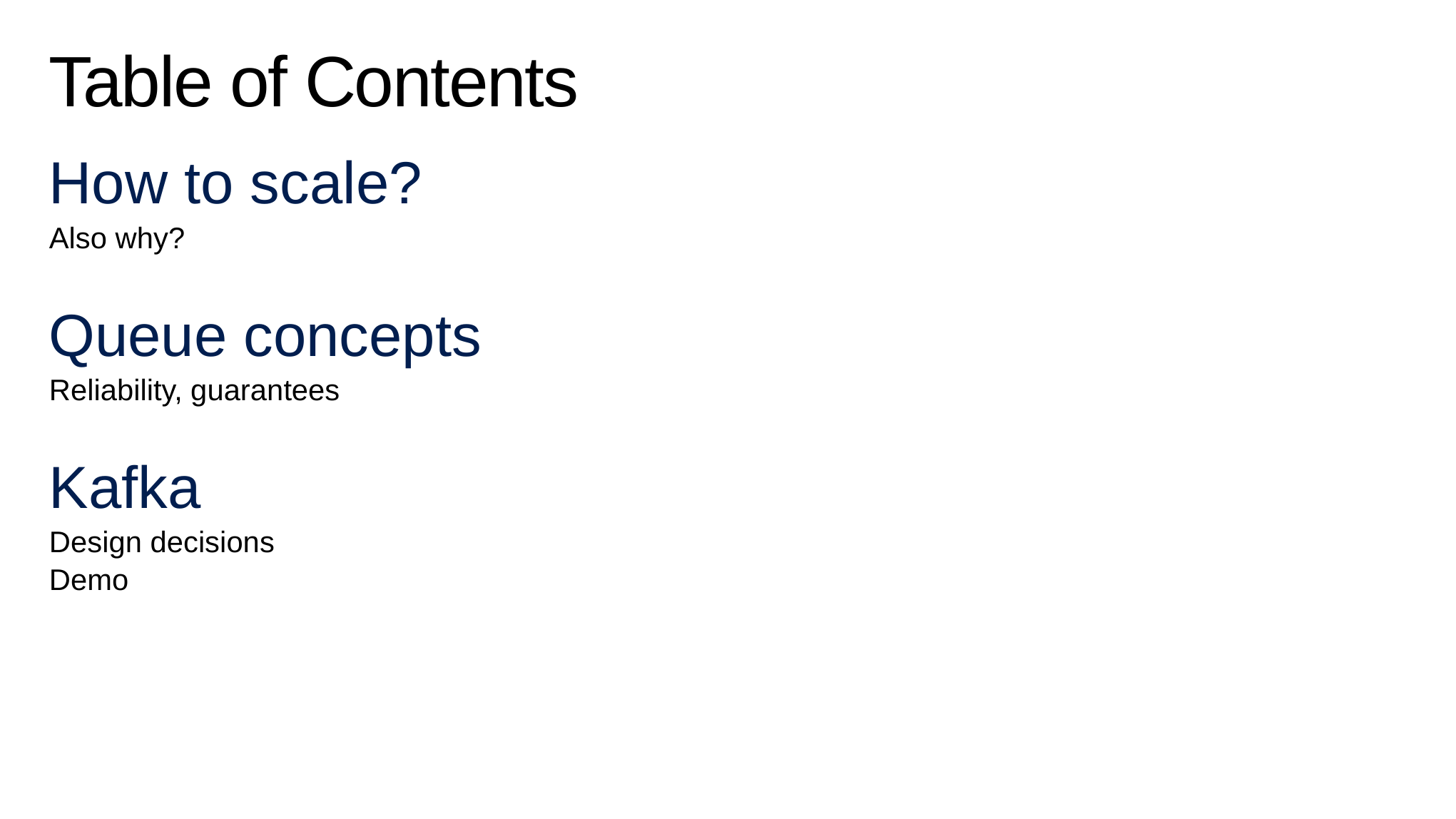

# Table of Contents
How to scale?
Also why?

Queue concepts
Reliability, guarantees

Kafka
Design decisions
Demo